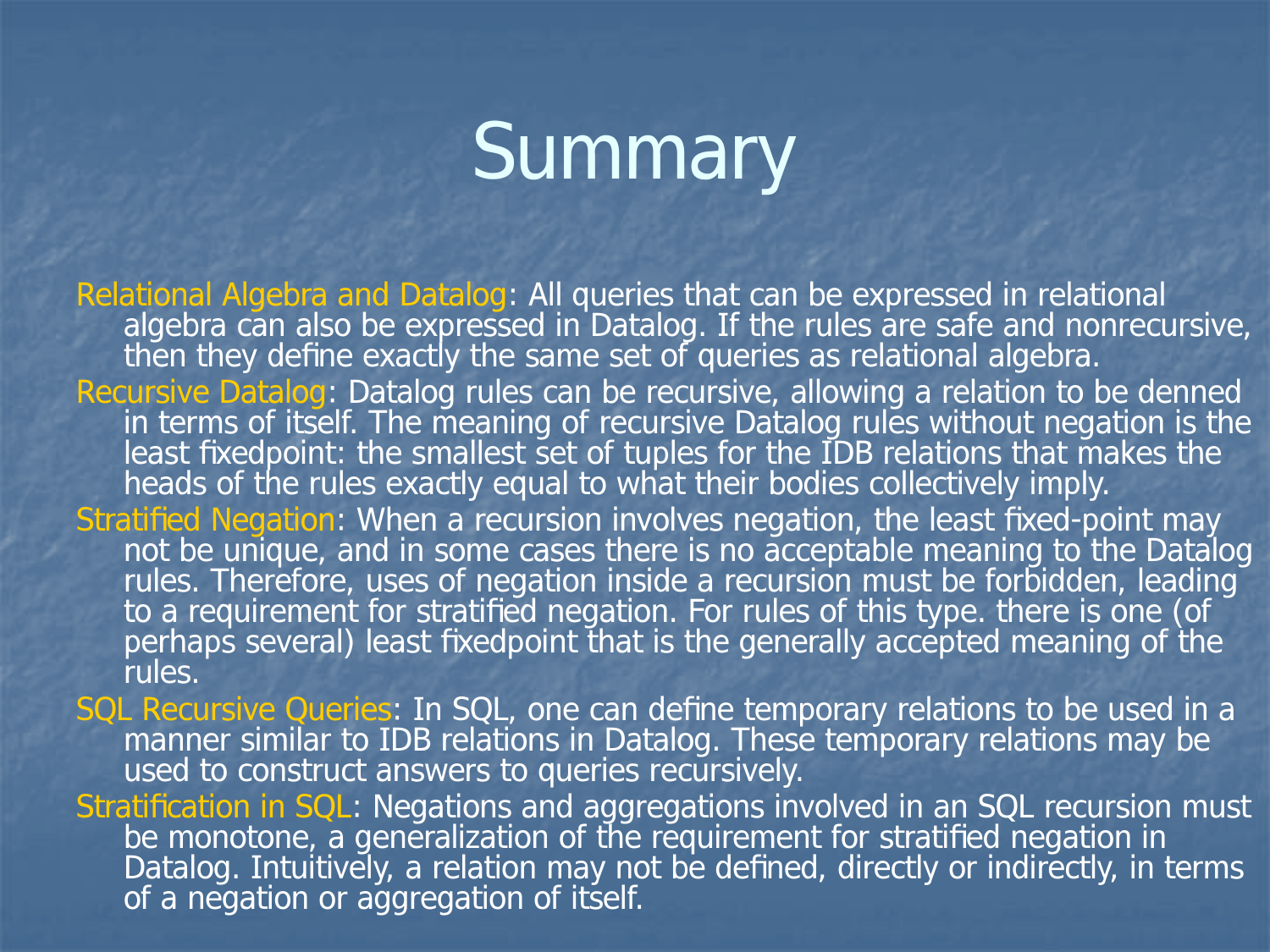

# Summary
Relational Algebra and Datalog: All queries that can be expressed in relational algebra can also be expressed in Datalog. If the rules are safe and nonrecursive, then they define exactly the same set of queries as relational algebra.
Recursive Datalog: Datalog rules can be recursive, allowing a relation to be denned in terms of itself. The meaning of recursive Datalog rules without negation is the least fixedpoint: the smallest set of tuples for the IDB relations that makes the heads of the rules exactly equal to what their bodies collectively imply.
Stratified Negation: When a recursion involves negation, the least fixed-point may not be unique, and in some cases there is no acceptable meaning to the Datalog rules. Therefore, uses of negation inside a recursion must be forbidden, leading to a requirement for stratified negation. For rules of this type. there is one (of perhaps several) least fixedpoint that is the generally accepted meaning of the rules.
SQL Recursive Queries: In SQL, one can define temporary relations to be used in a manner similar to IDB relations in Datalog. These temporary relations may be used to construct answers to queries recursively.
Stratification in SQL: Negations and aggregations involved in an SQL recursion must be monotone, a generalization of the requirement for stratified negation in Datalog. Intuitively, a relation may not be defined, directly or indirectly, in terms of a negation or aggregation of itself.